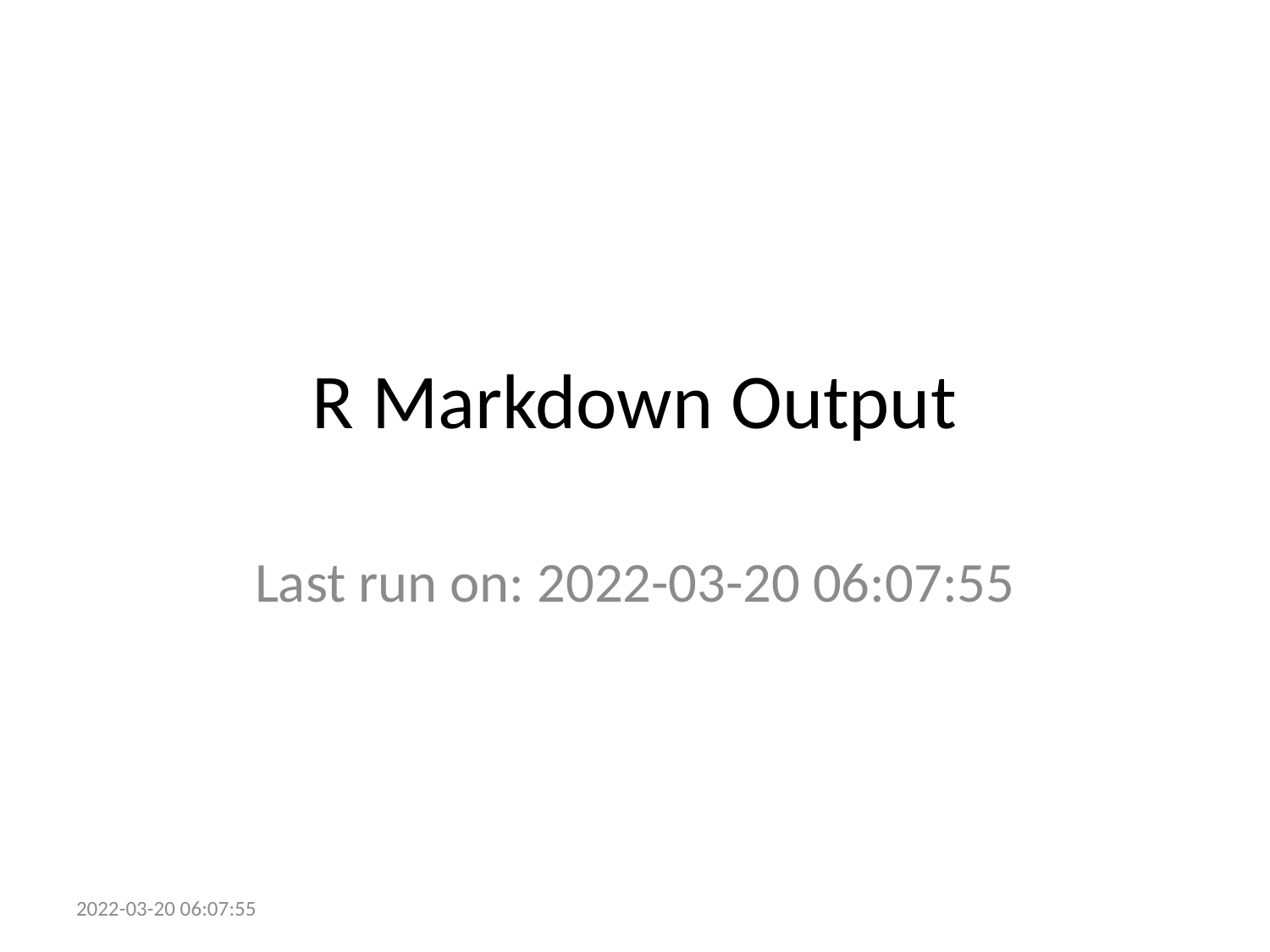

# R Markdown Output
Last run on: 2022-03-20 06:07:55
2022-03-20 06:07:55